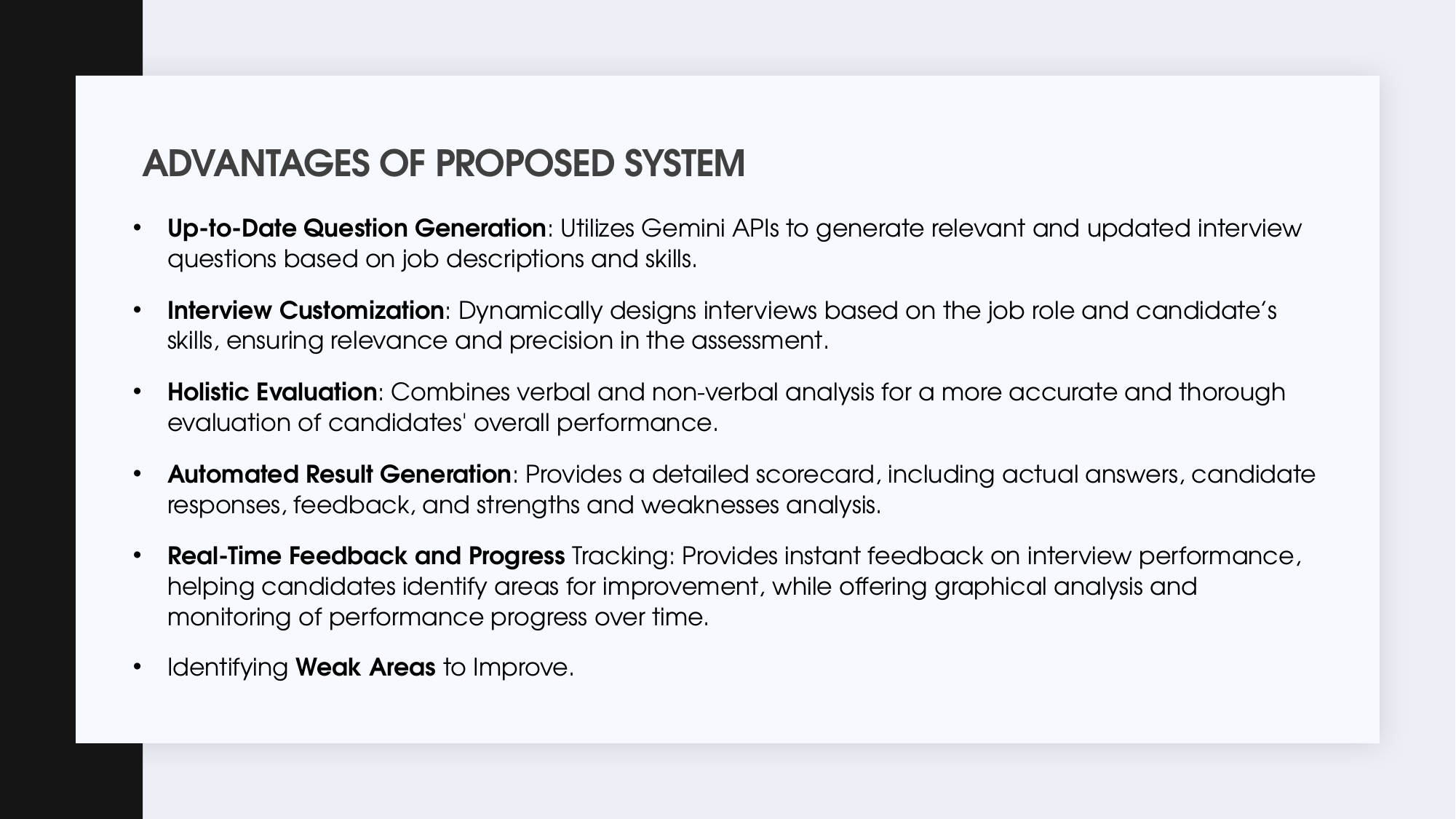

# Advantages of proposed system
Up-to-Date Question Generation: Utilizes Gemini APIs to generate relevant and updated interview questions based on job descriptions and skills.
Interview Customization: Dynamically designs interviews based on the job role and candidate’s skills, ensuring relevance and precision in the assessment.
Holistic Evaluation: Combines verbal and non-verbal analysis for a more accurate and thorough evaluation of candidates' overall performance.
Automated Result Generation: Provides a detailed scorecard, including actual answers, candidate responses, feedback, and strengths and weaknesses analysis.
Real-Time Feedback and Progress Tracking: Provides instant feedback on interview performance, helping candidates identify areas for improvement, while offering graphical analysis and monitoring of performance progress over time.
Identifying Weak Areas to Improve.